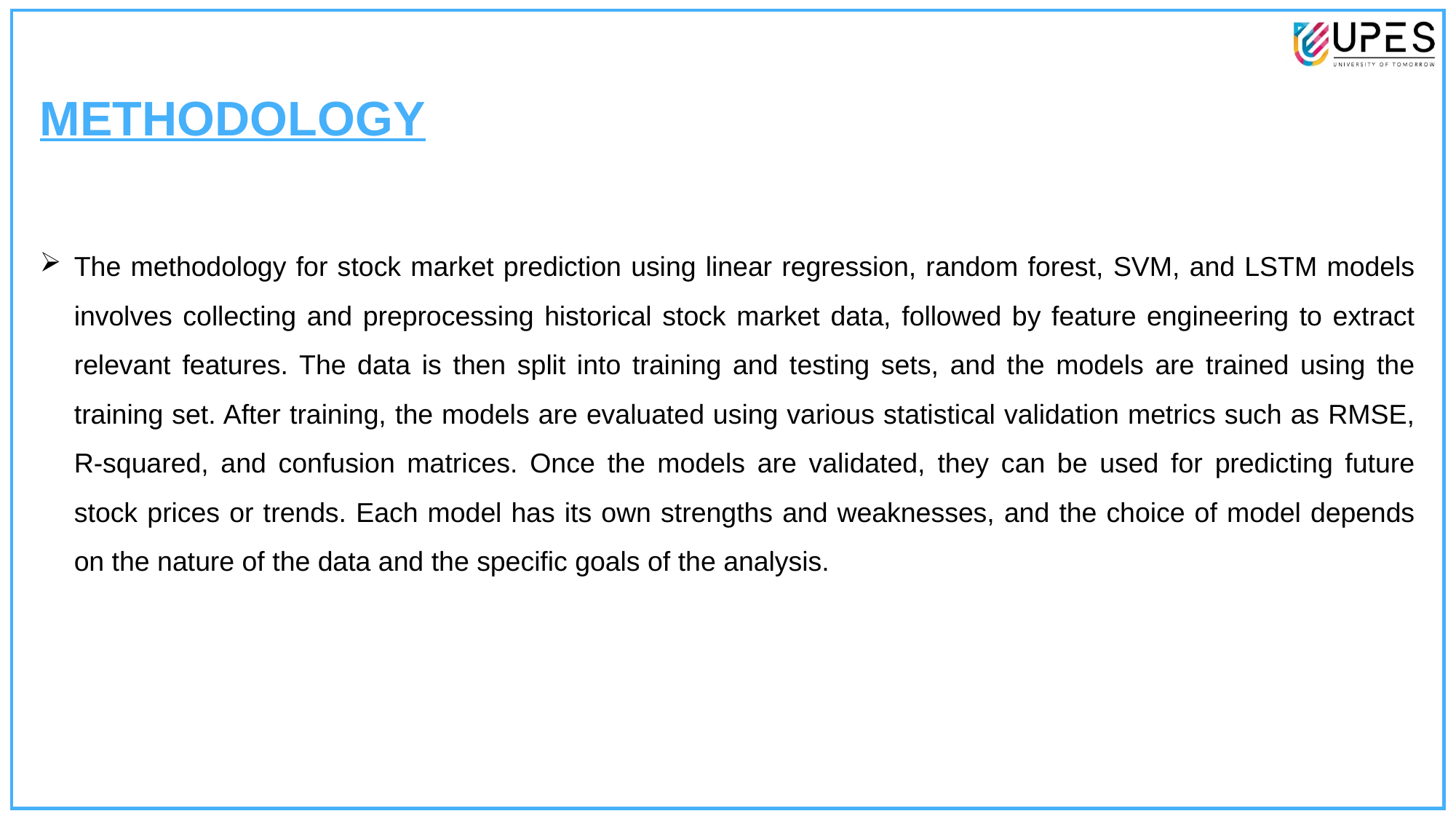

METHODOLOGY

The methodology for stock market prediction using linear regression, random forest, SVM, and LSTM models involves collecting and preprocessing historical stock market data, followed by feature engineering to extract relevant features. The data is then split into training and testing sets, and the models are trained using the training set. After training, the models are evaluated using various statistical validation metrics such as RMSE, R-squared, and confusion matrices. Once the models are validated, they can be used for predicting future stock prices or trends. Each model has its own strengths and weaknesses, and the choice of model depends on the nature of the data and the specific goals of the analysis.